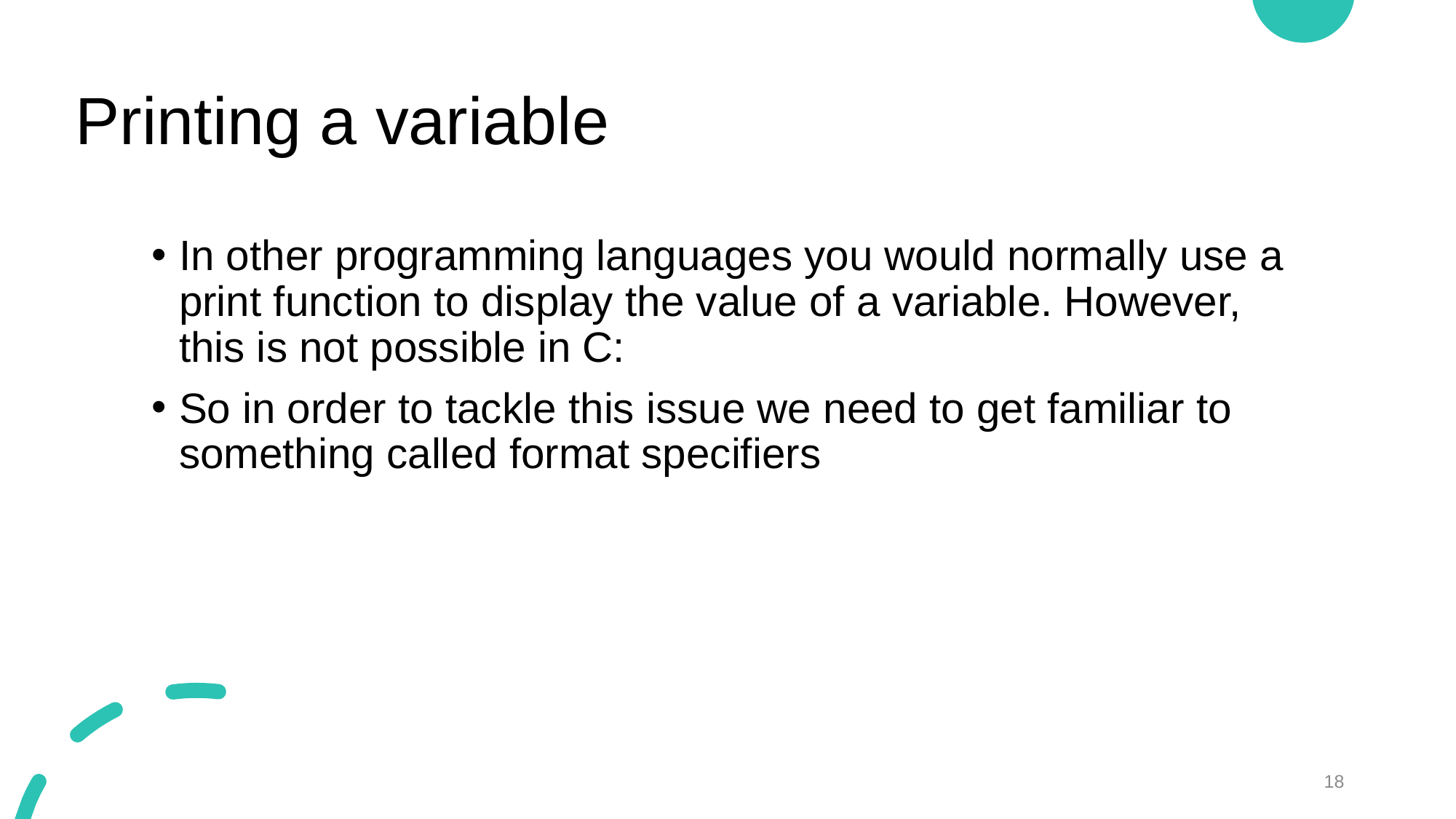

# Printing a variable
In other programming languages you would normally use a print function to display the value of a variable. However, this is not possible in C:
So in order to tackle this issue we need to get familiar to something called format specifiers

18